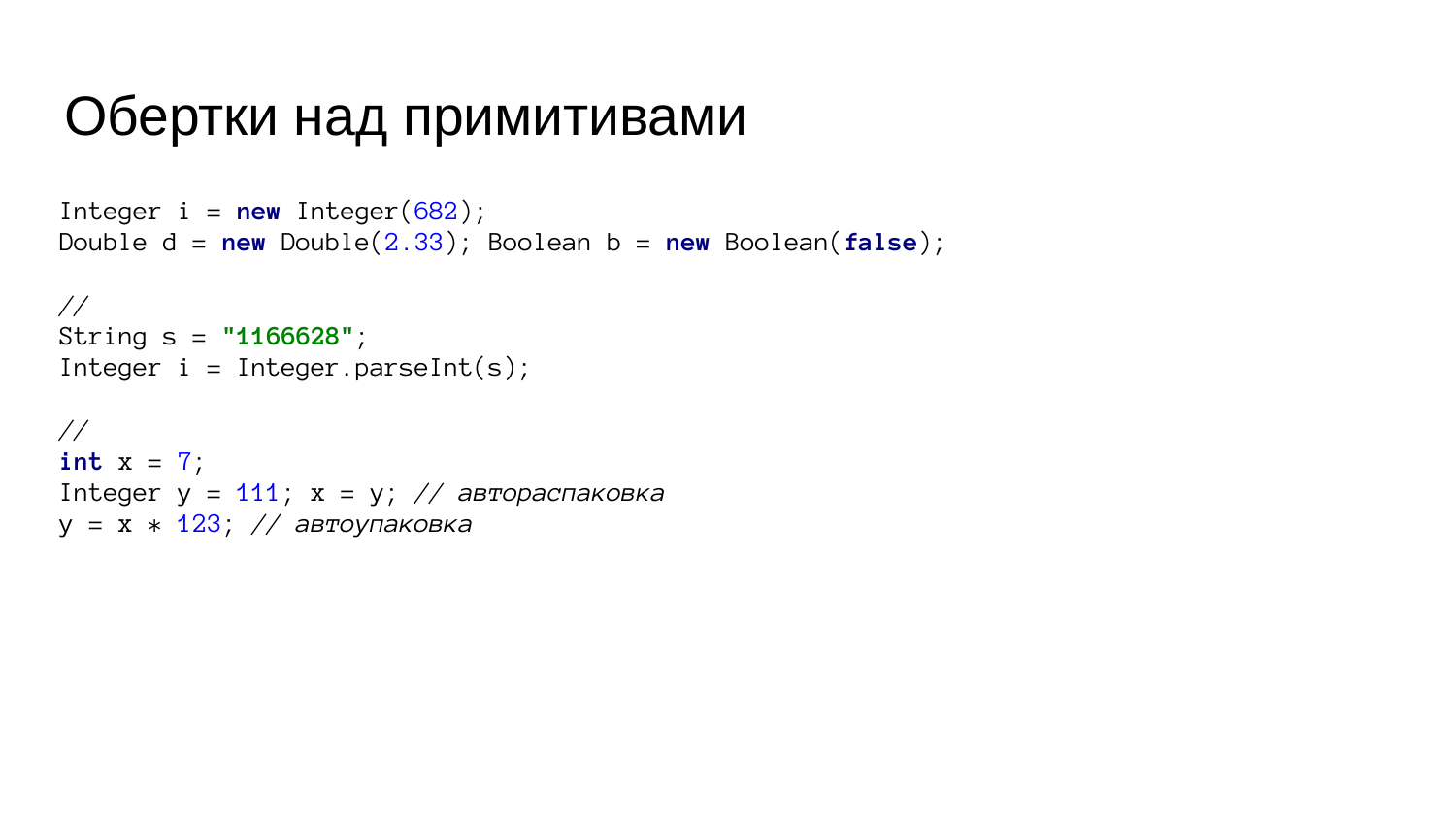

# Обертки над примитивами

| Integer i = new Integer(682); Double d = new Double(2.33); Boolean b = new Boolean(false); // String s = "1166628"; Integer i = Integer.parseInt(s); // int x = 7; Integer y = 111; x = y; // автораспаковка y = x \* 123; // автоупаковка |
| --- |